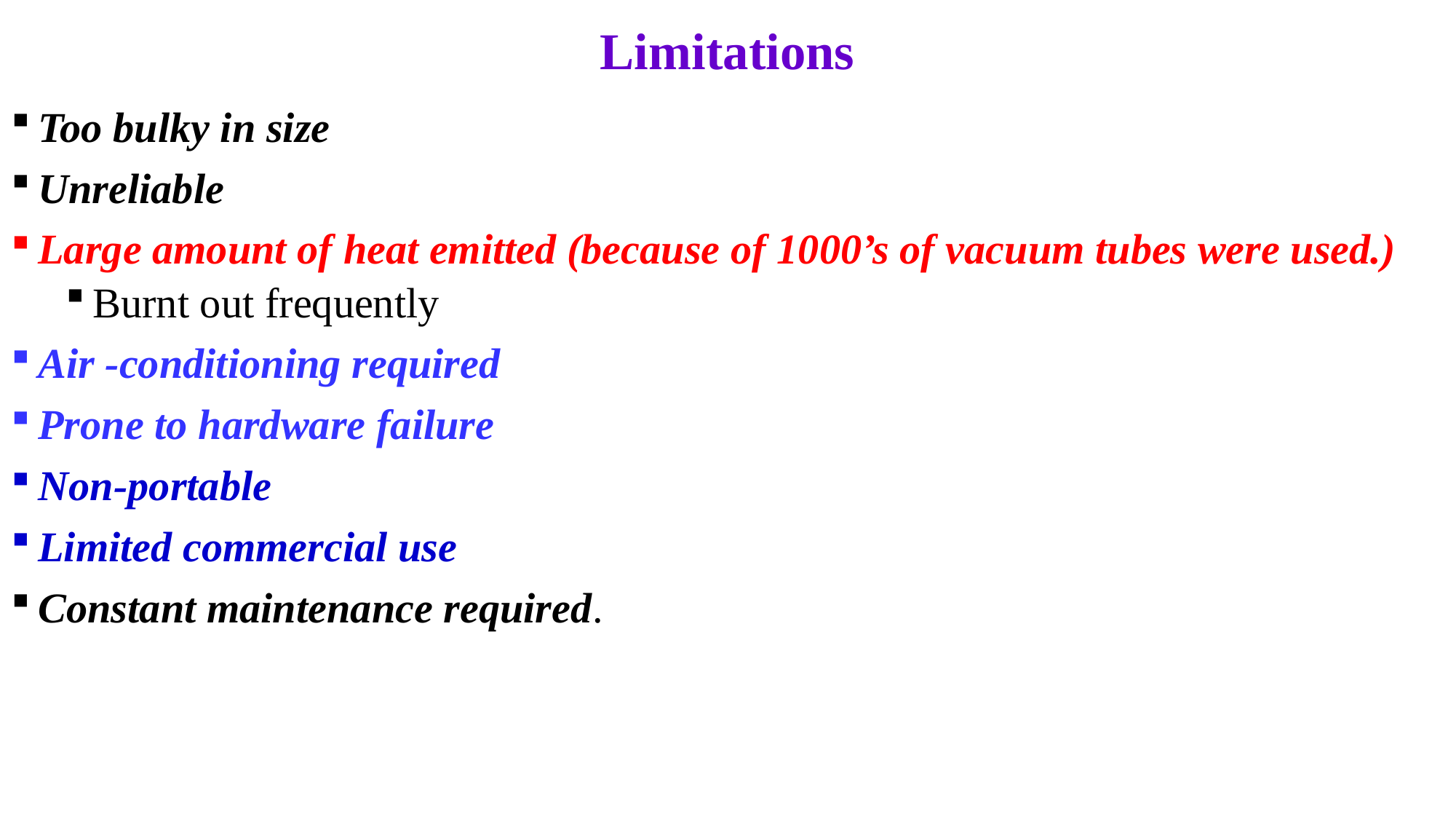

# Limitations
Too bulky in size
Unreliable
Large amount of heat emitted (because of 1000’s of vacuum tubes were used.)
Burnt out frequently
Air -conditioning required
Prone to hardware failure
Non-portable
Limited commercial use
Constant maintenance required.